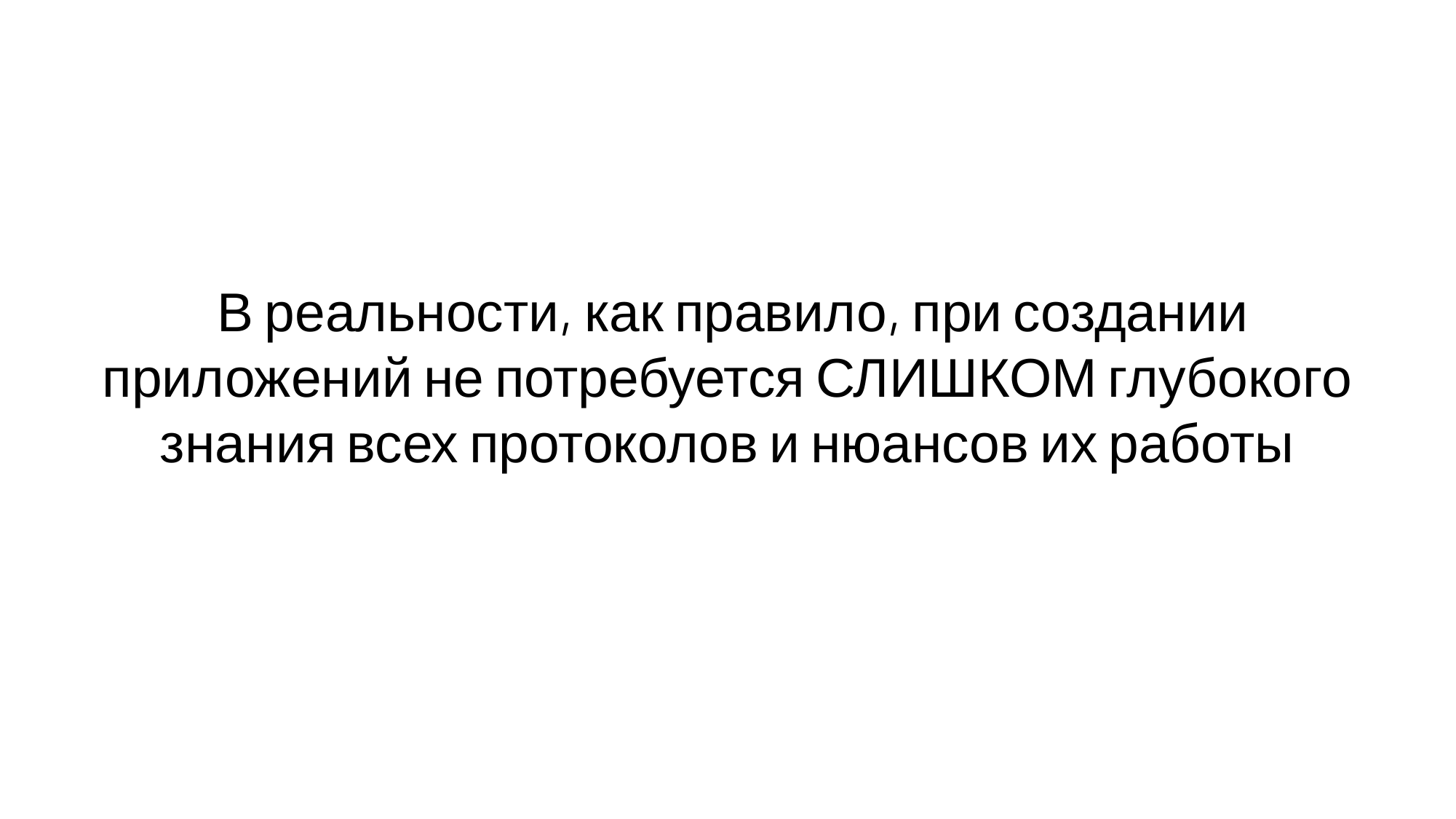

В реальности, как правило, при создании приложений не потребуется СЛИШКОМ глубокого знания всех протоколов и нюансов их работы